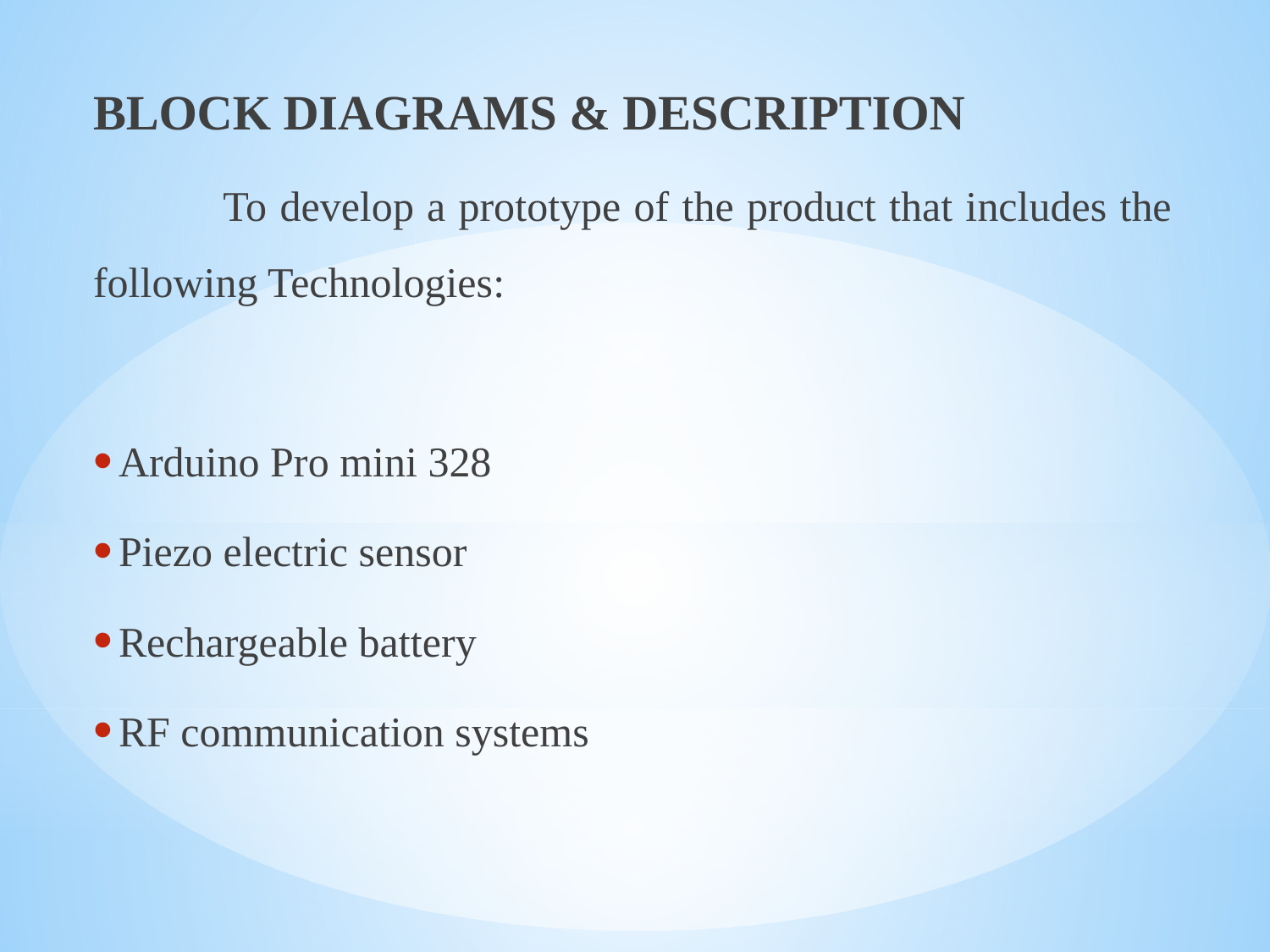

BLOCK DIAGRAMS & DESCRIPTION
          To develop a prototype of the product that includes the following Technologies:

Arduino Pro mini 328
Piezo electric sensor
Rechargeable battery
RF communication systems